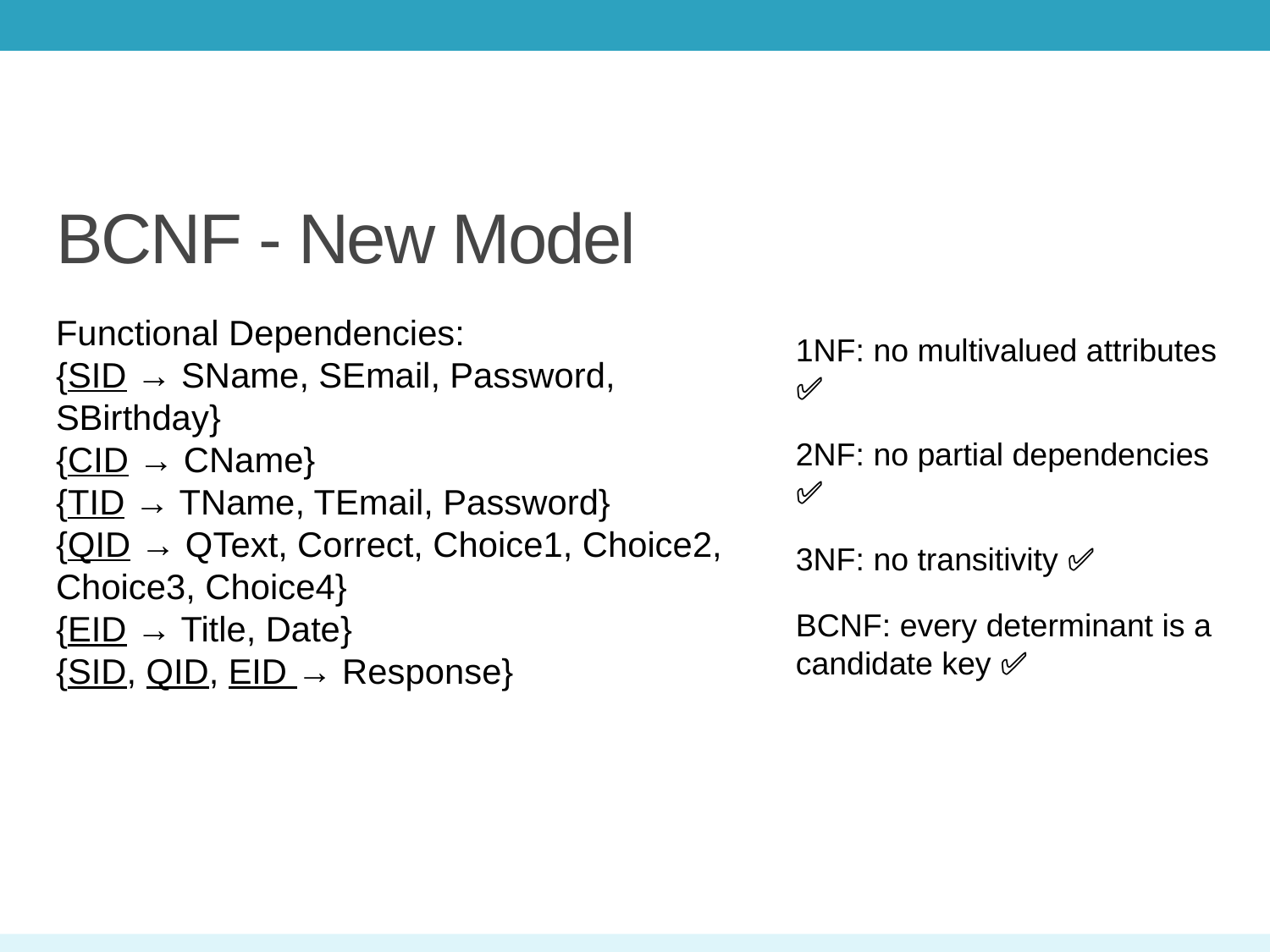

# BCNF - New Model
Functional Dependencies:
{SID → SName, SEmail, Password, SBirthday}
{CID → CName}
{TID → TName, TEmail, Password}
{QID → QText, Correct, Choice1, Choice2, Choice3, Choice4}
{EID → Title, Date}
{SID, QID, EID → Response}

1NF: no multivalued attributes ✅
2NF: no partial dependencies ✅
3NF: no transitivity ✅
BCNF: every determinant is a candidate key ✅